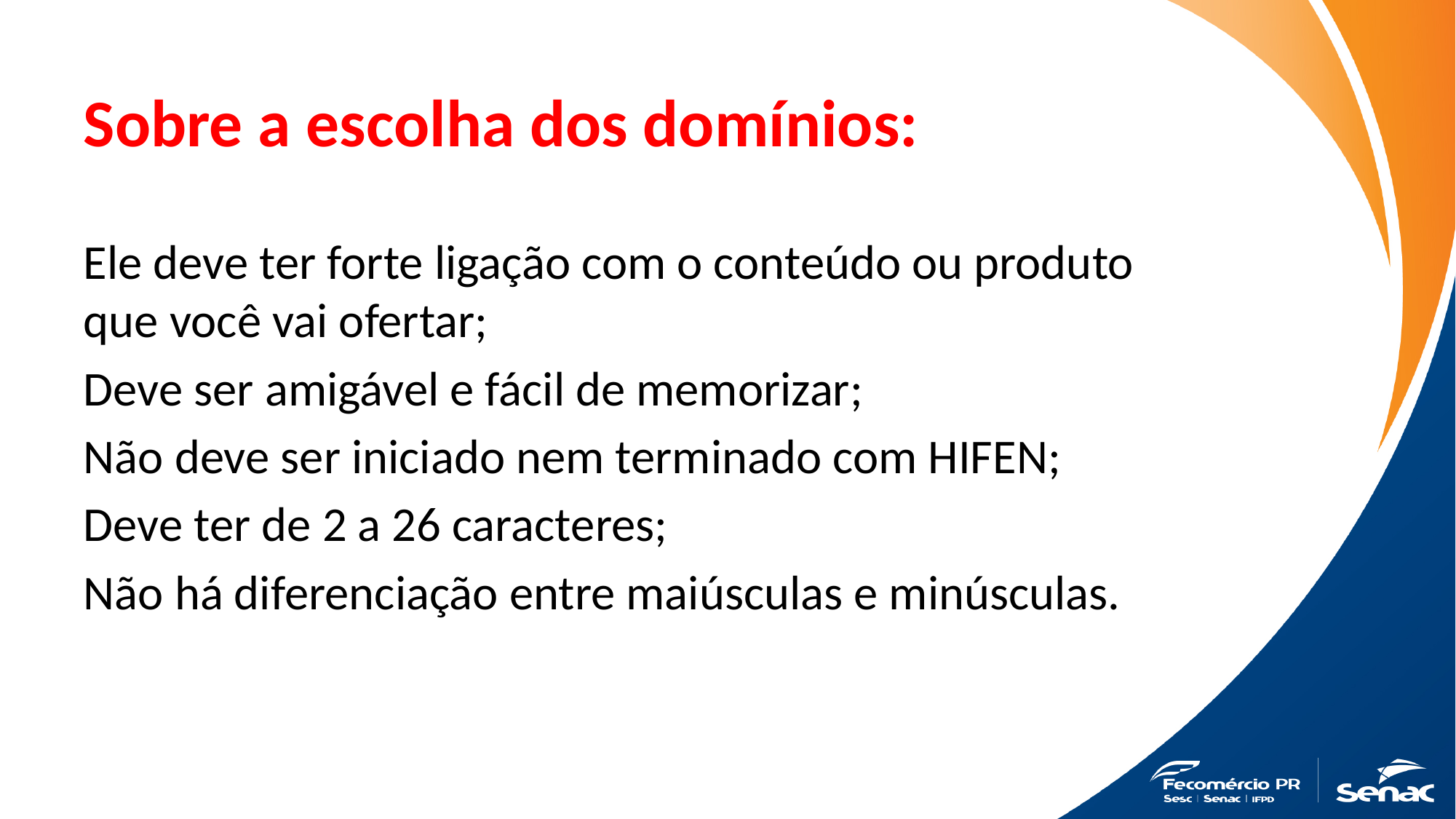

# Sobre a escolha dos domínios:
Ele deve ter forte ligação com o conteúdo ou produto que você vai ofertar;
Deve ser amigável e fácil de memorizar;
Não deve ser iniciado nem terminado com HIFEN;
Deve ter de 2 a 26 caracteres;
Não há diferenciação entre maiúsculas e minúsculas.